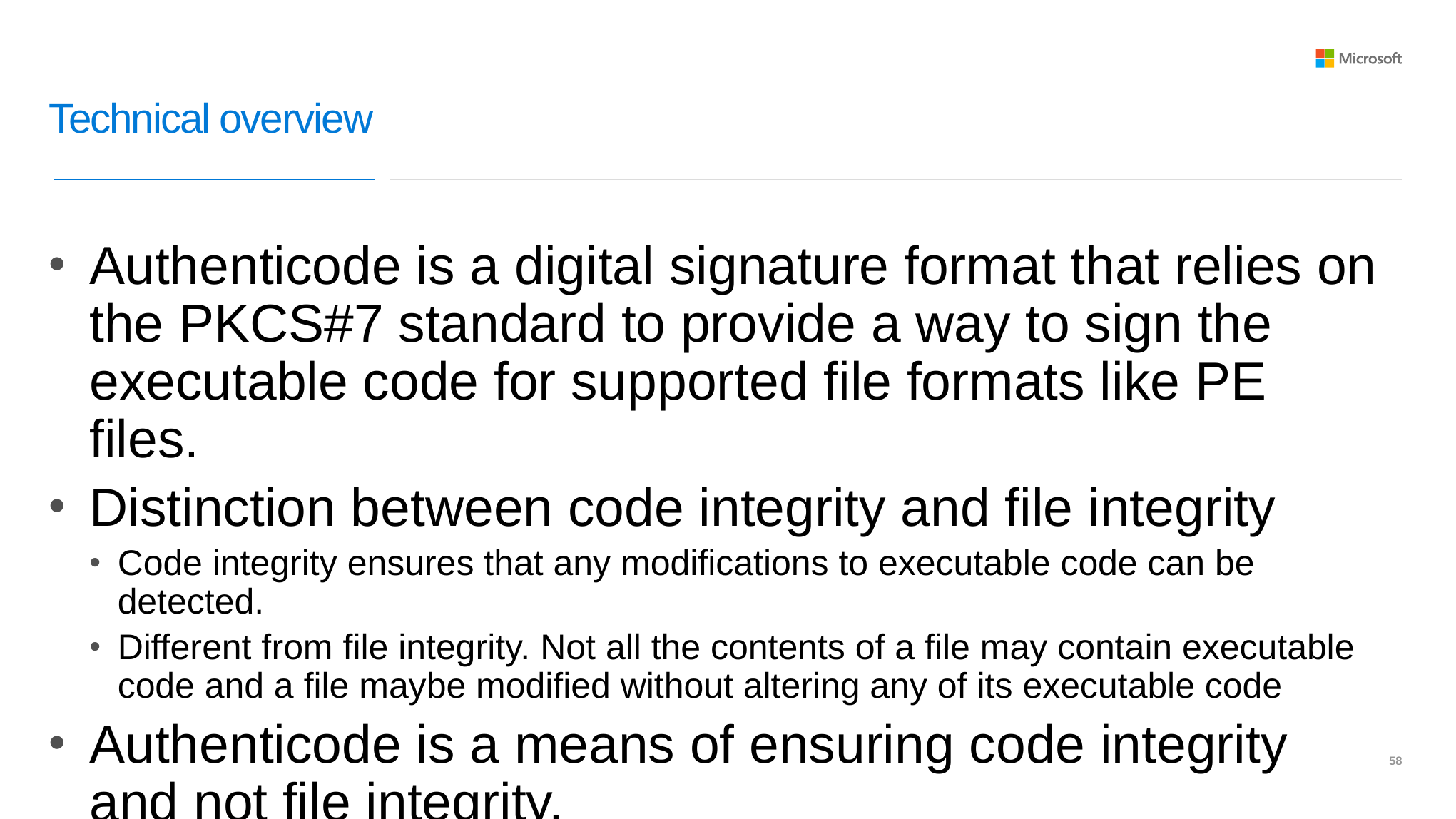

# Technical overview
Authenticode is a digital signature format that relies on the PKCS#7 standard to provide a way to sign the executable code for supported file formats like PE files.
Distinction between code integrity and file integrity
Code integrity ensures that any modifications to executable code can be detected.
Different from file integrity. Not all the contents of a file may contain executable code and a file maybe modified without altering any of its executable code
Authenticode is a means of ensuring code integrity and not file integrity.
58